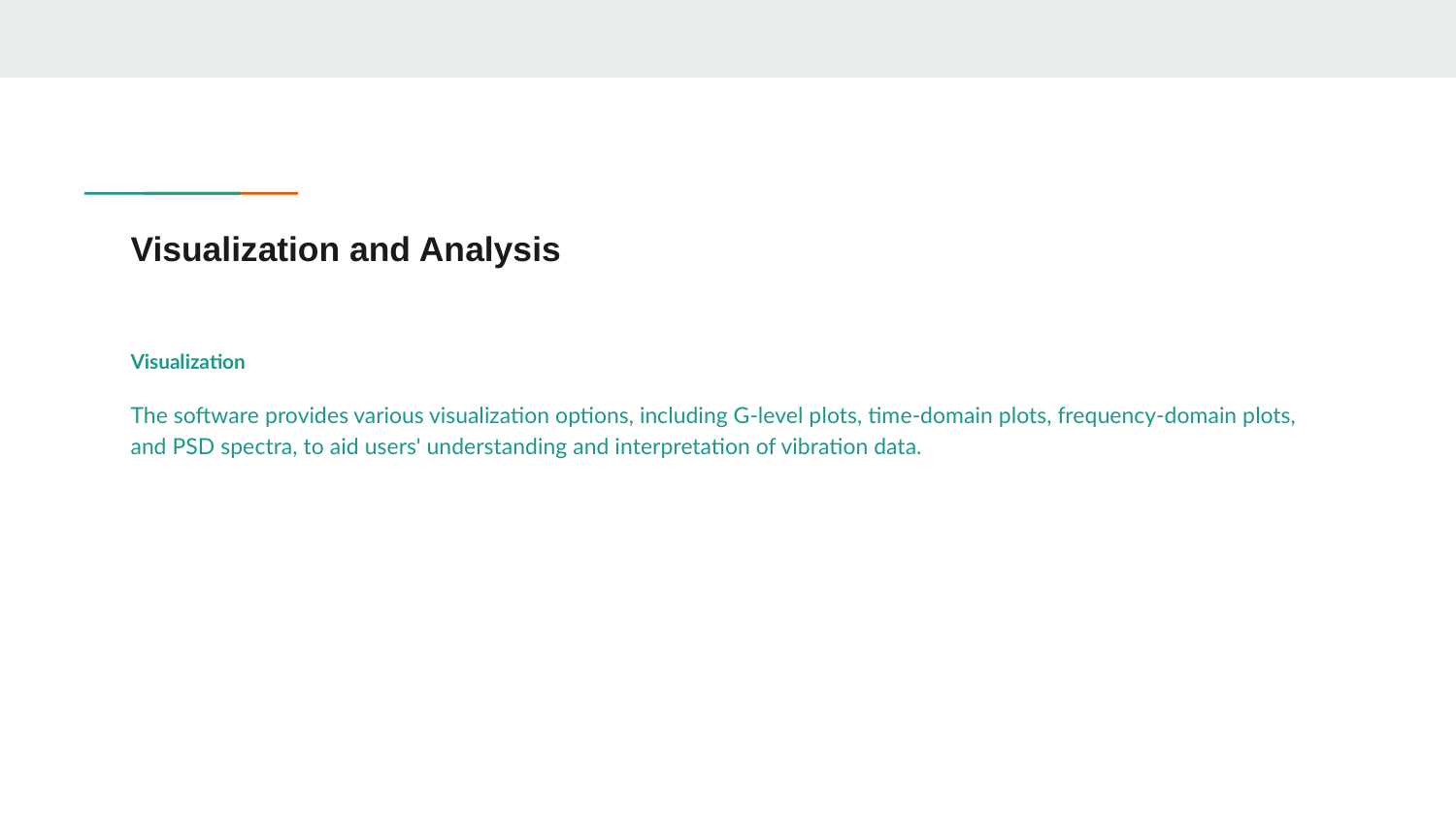

# Visualization and Analysis
Visualization
The software provides various visualization options, including G-level plots, time-domain plots, frequency-domain plots, and PSD spectra, to aid users' understanding and interpretation of vibration data.